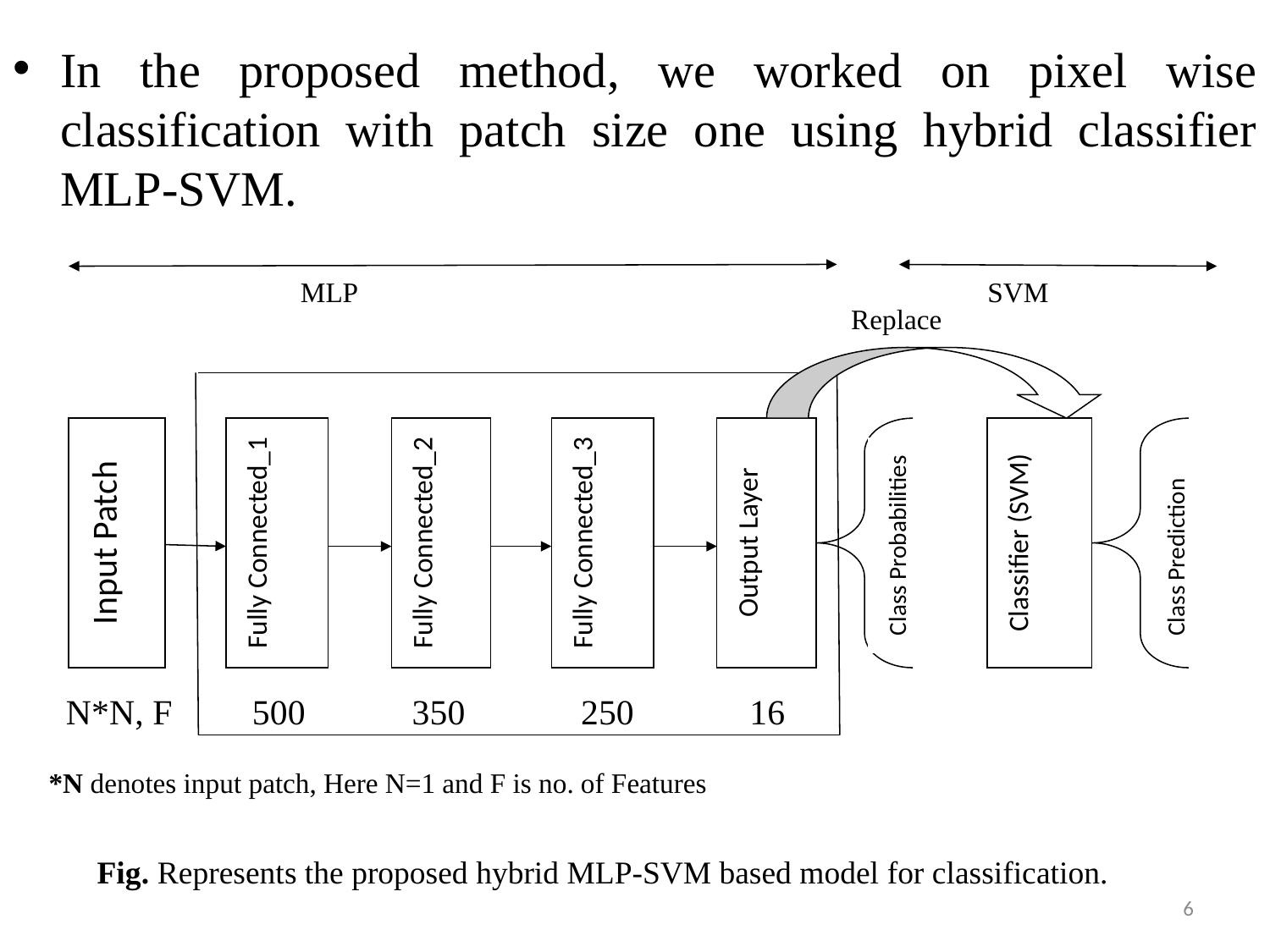

In the proposed method, we worked on pixel wise classification with patch size one using hybrid classifier MLP-SVM.

MLP
SVM
Replace

Input Patch
Fully Connected_1
Fully Connected_2
Fully Connected_3
Output Layer

Classifier (SVM)

Class Probabilities
Class Prediction
*N denotes input patch, Here N=1 and F is no. of Features
      N*N, F         500            350             250             16
Fig. Represents the proposed hybrid MLP-SVM based model for classification.
6